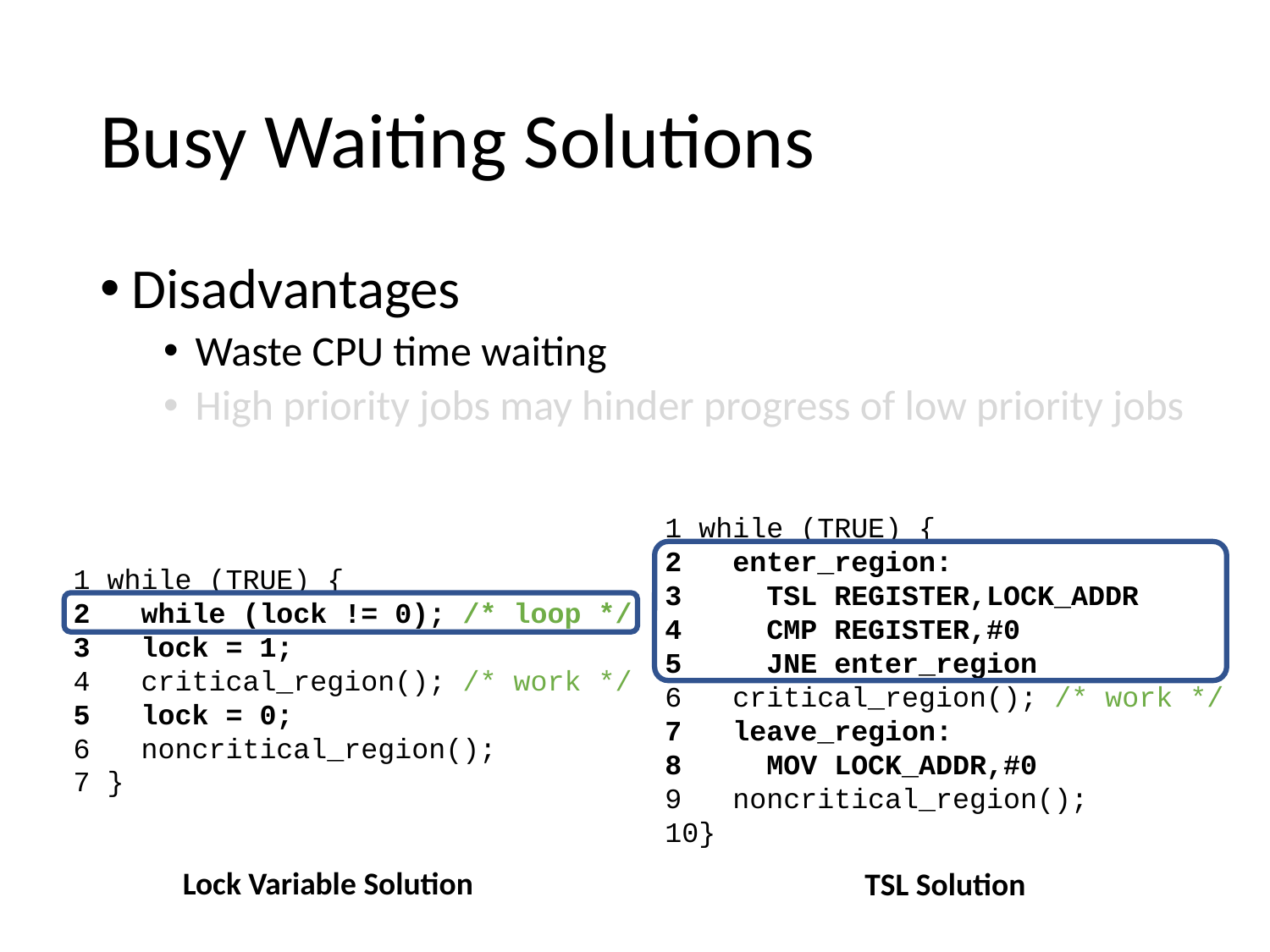

# Busy Waiting Solutions
Disadvantages
Waste CPU time waiting
High priority jobs may hinder progress of low priority jobs
1 while (TRUE) {
2   enter_region:
3     TSL REGISTER,LOCK_ADDR
4     CMP REGISTER,#0
5     JNE enter_region
6   critical_region(); /* work */
7   leave_region:
8     MOV LOCK_ADDR,#0
9   noncritical_region();
10}

1 while (TRUE) {
2   while (lock != 0); /* loop */
3   lock = 1;
4   critical_region(); /* work */
5   lock = 0;
6   noncritical_region();
7 }

Lock Variable Solution
TSL Solution